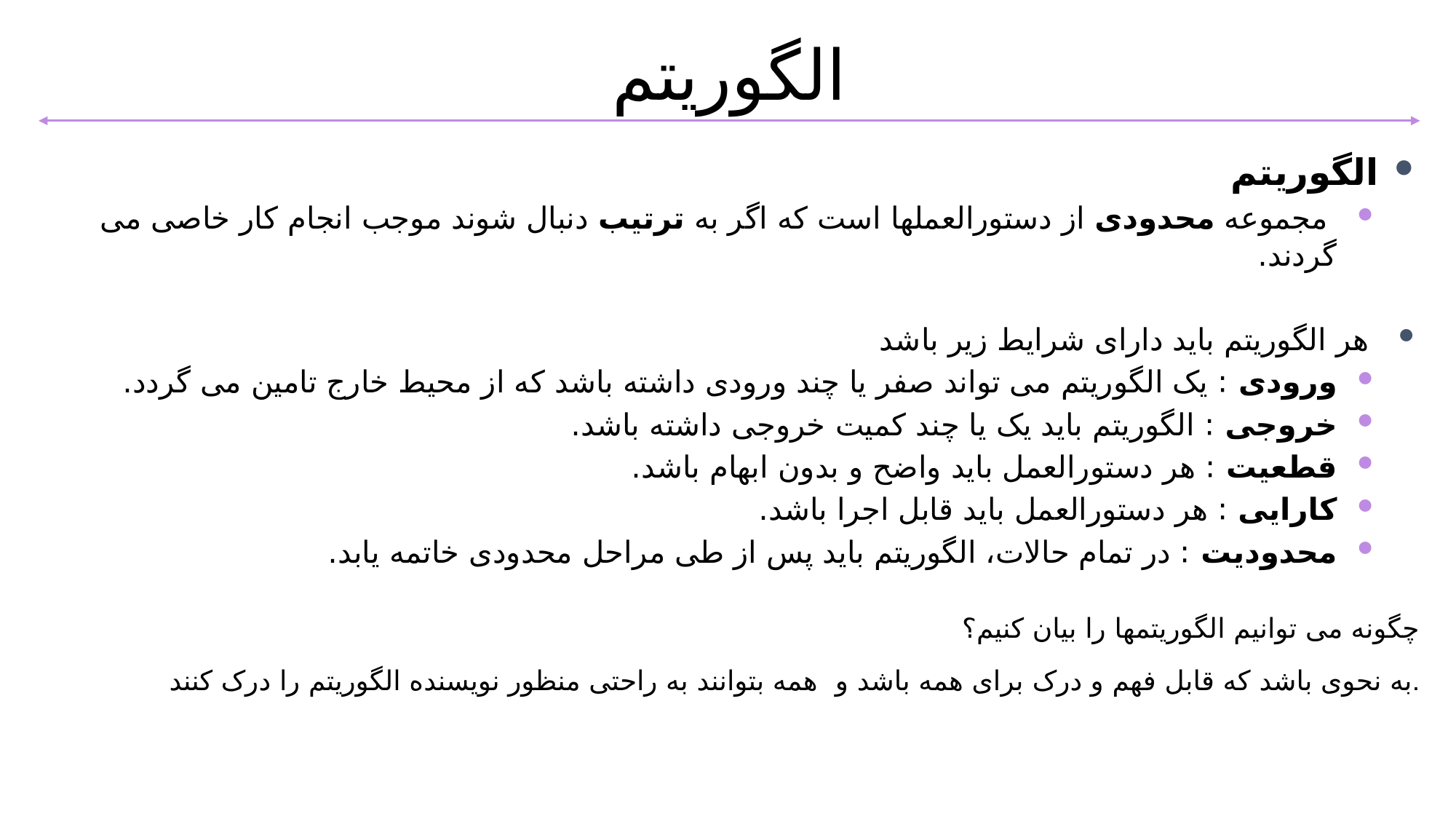

الگوریتم
الگوریتم
 مجموعه محدودی از دستورالعملها است که اگر به ترتیب دنبال شوند موجب انجام کار خاصی می گردند.

 هر الگوریتم باید دارای شرایط زیر باشد
ورودی : یک الگوریتم می تواند صفر یا چند ورودی داشته باشد که از محیط خارج تامین می گردد.
خروجی : الگوریتم باید یک یا چند کمیت خروجی داشته باشد.
قطعیت : هر دستورالعمل باید واضح و بدون ابهام باشد.
کارایی : هر دستورالعمل باید قابل اجرا باشد.
محدودیت : در تمام حالات، الگوریتم باید پس از طی مراحل محدودی خاتمه یابد.
چگونه می توانیم الگوریتمها را بیان کنیم؟

به نحوی باشد که قابل فهم و درک برای همه باشد و  همه بتوانند به راحتی منظور نویسنده الگوریتم را درک کنند.